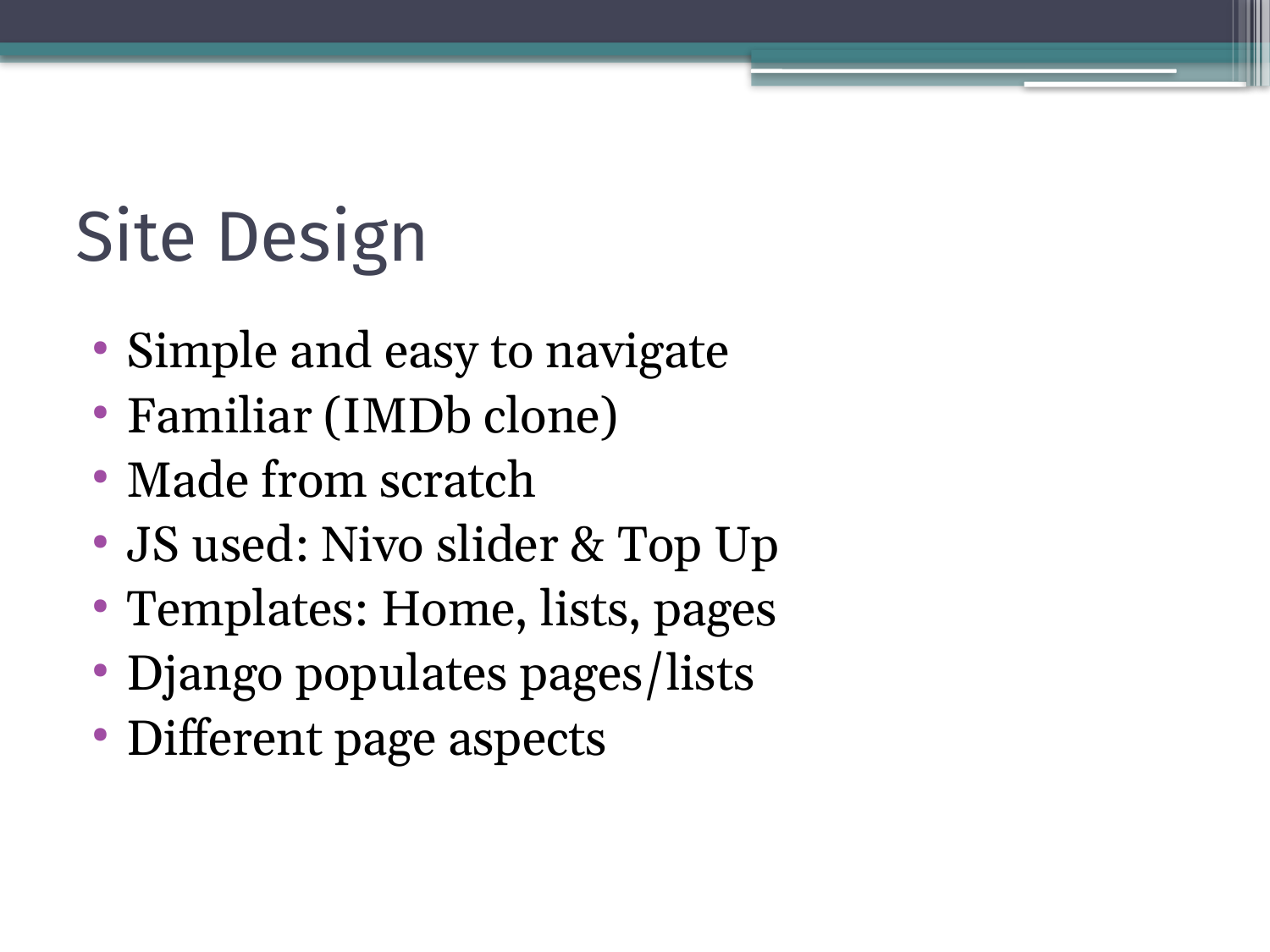

# Site Design
Simple and easy to navigate
Familiar (IMDb clone)
Made from scratch
JS used: Nivo slider & Top Up
Templates: Home, lists, pages
Django populates pages/lists
Different page aspects